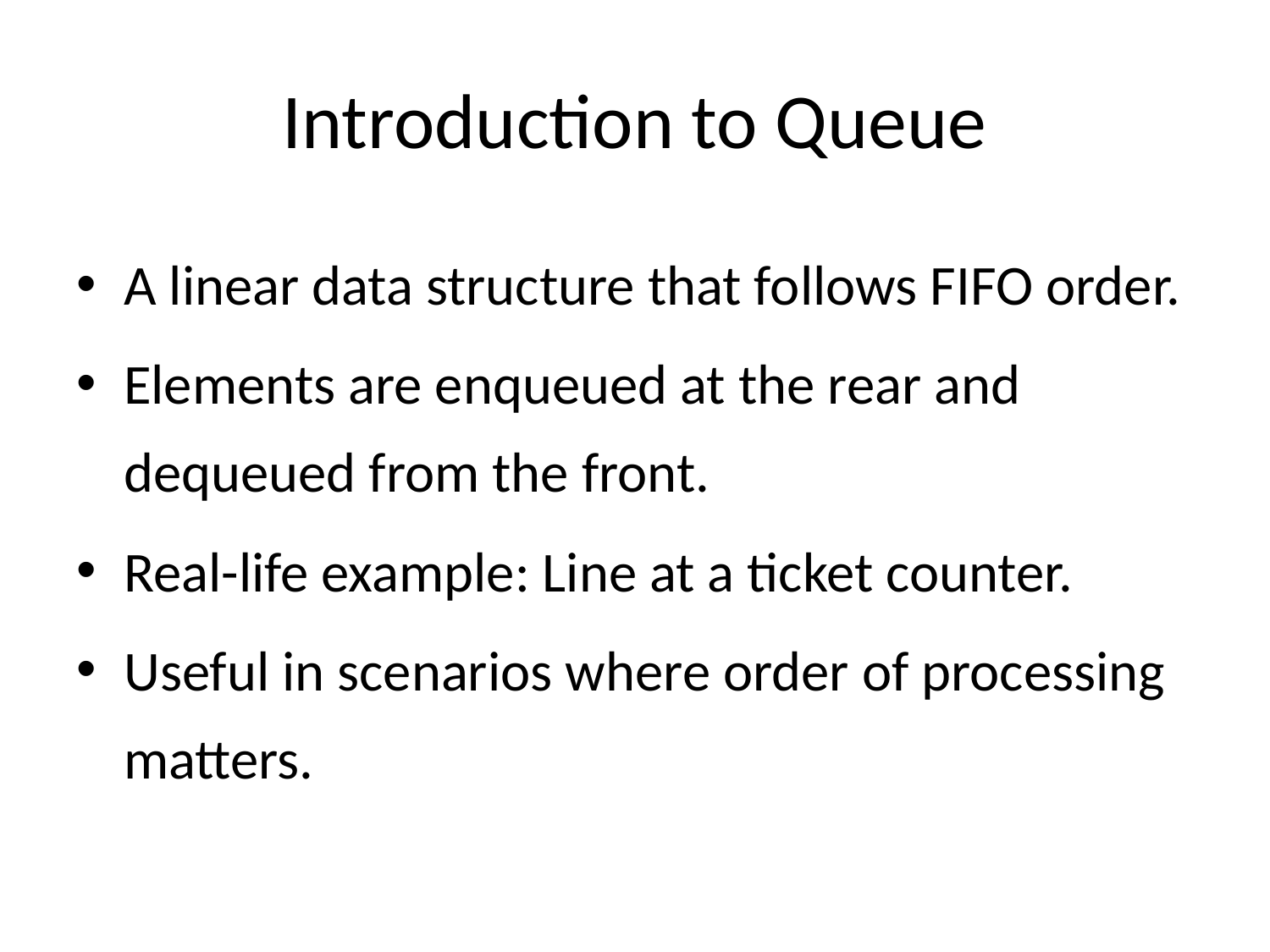

# Introduction to Queue
A linear data structure that follows FIFO order.
Elements are enqueued at the rear and dequeued from the front.
Real-life example: Line at a ticket counter.
Useful in scenarios where order of processing matters.